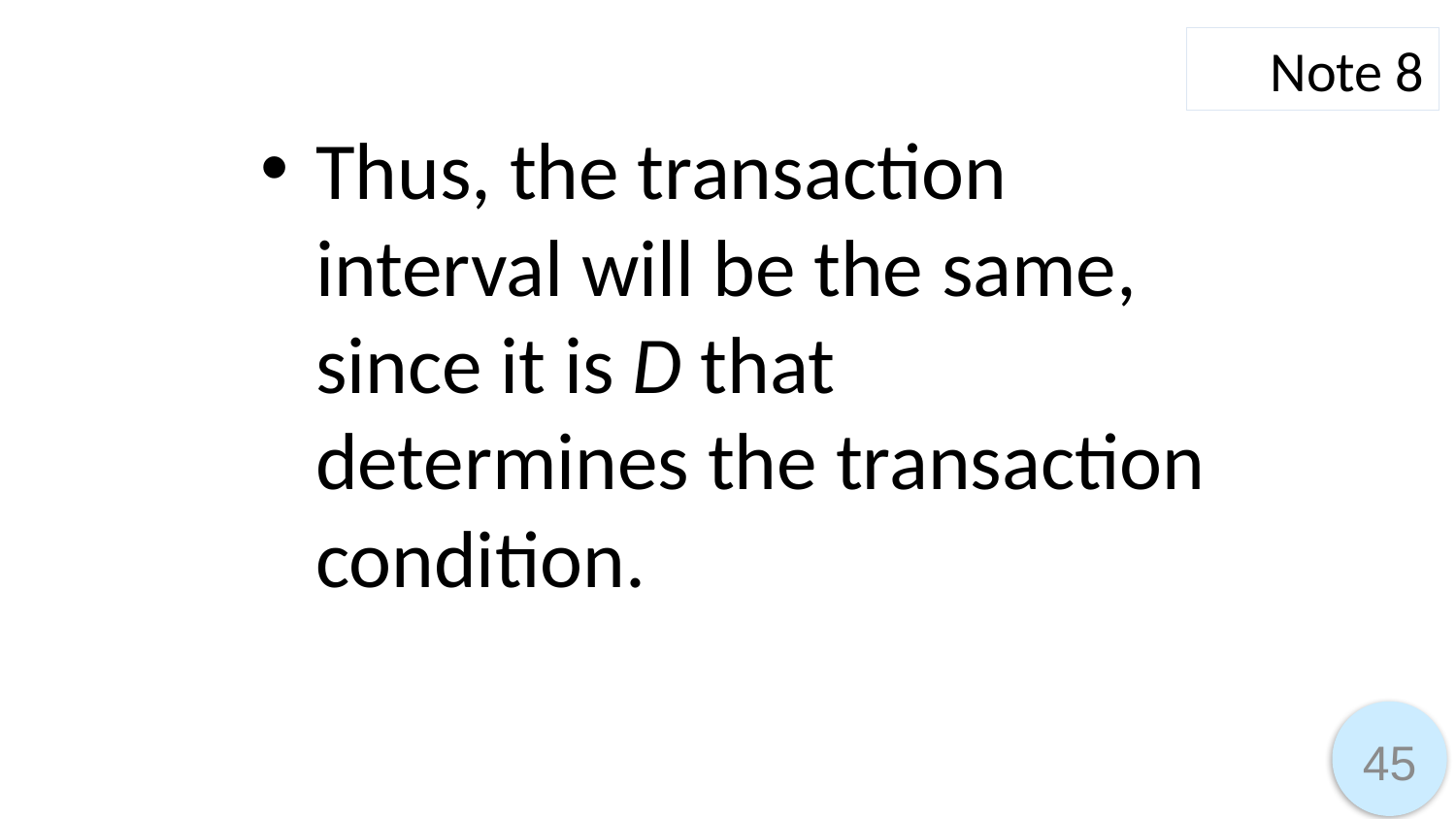

Note 8
Thus, the transaction interval will be the same, since it is D that determines the transaction condition.
45